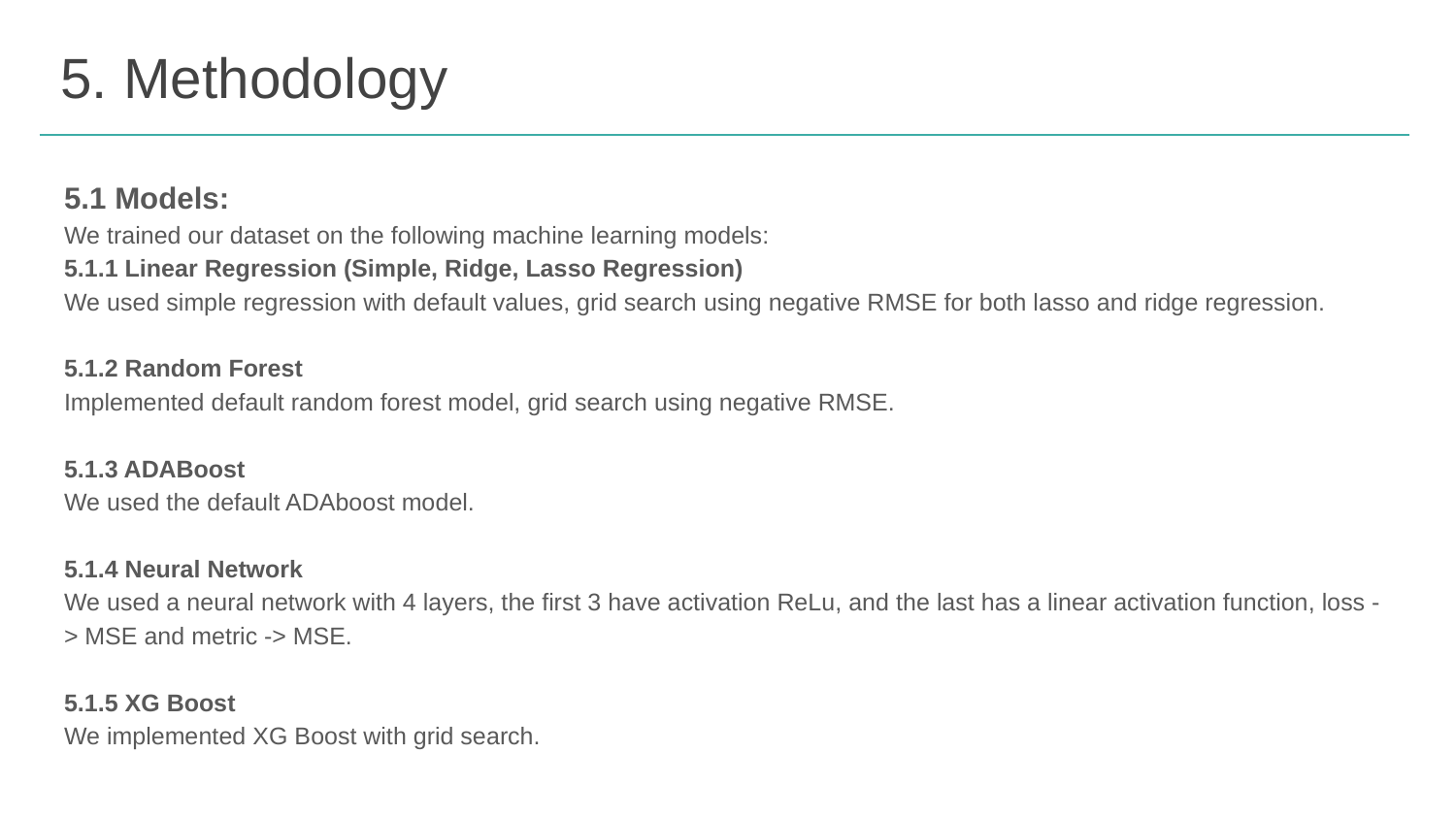

# 5. Methodology
5.1 Models:
We trained our dataset on the following machine learning models:
5.1.1 Linear Regression (Simple, Ridge, Lasso Regression)
We used simple regression with default values, grid search using negative RMSE for both lasso and ridge regression.

5.1.2 Random Forest
Implemented default random forest model, grid search using negative RMSE.

5.1.3 ADABoost
We used the default ADAboost model.

5.1.4 Neural Network
We used a neural network with 4 layers, the first 3 have activation ReLu, and the last has a linear activation function, loss -> MSE and metric -> MSE.

5.1.5 XG Boost
We implemented XG Boost with grid search.